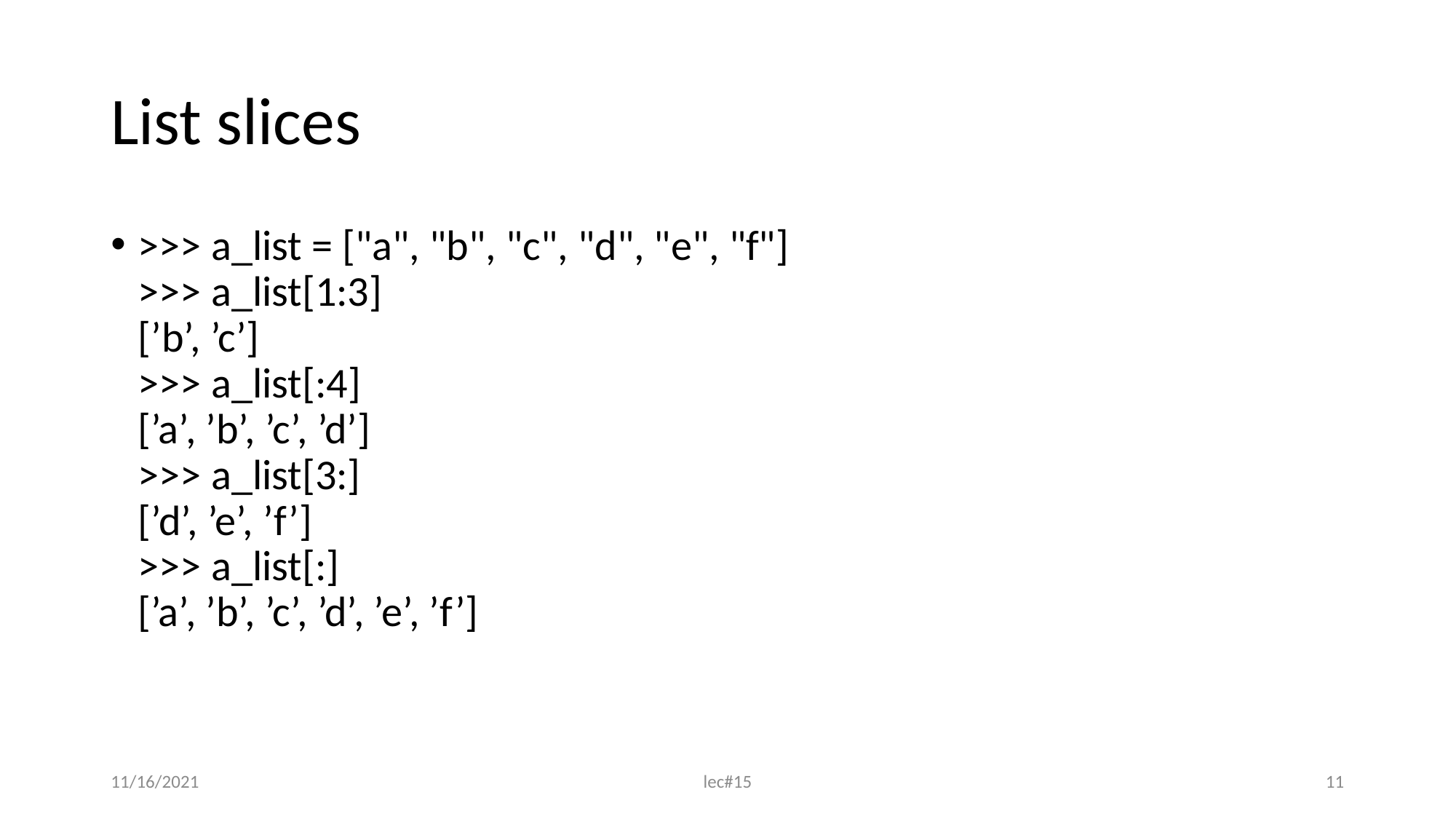

# List slices
>>> a_list = ["a", "b", "c", "d", "e", "f"]
>>> a_list[1:3]
[’b’, ’c’]
>>> a_list[:4]
[’a’, ’b’, ’c’, ’d’]
>>> a_list[3:]
[’d’, ’e’, ’f’]
>>> a_list[:]
[’a’, ’b’, ’c’, ’d’, ’e’, ’f’]
11/16/2021
lec#15
11